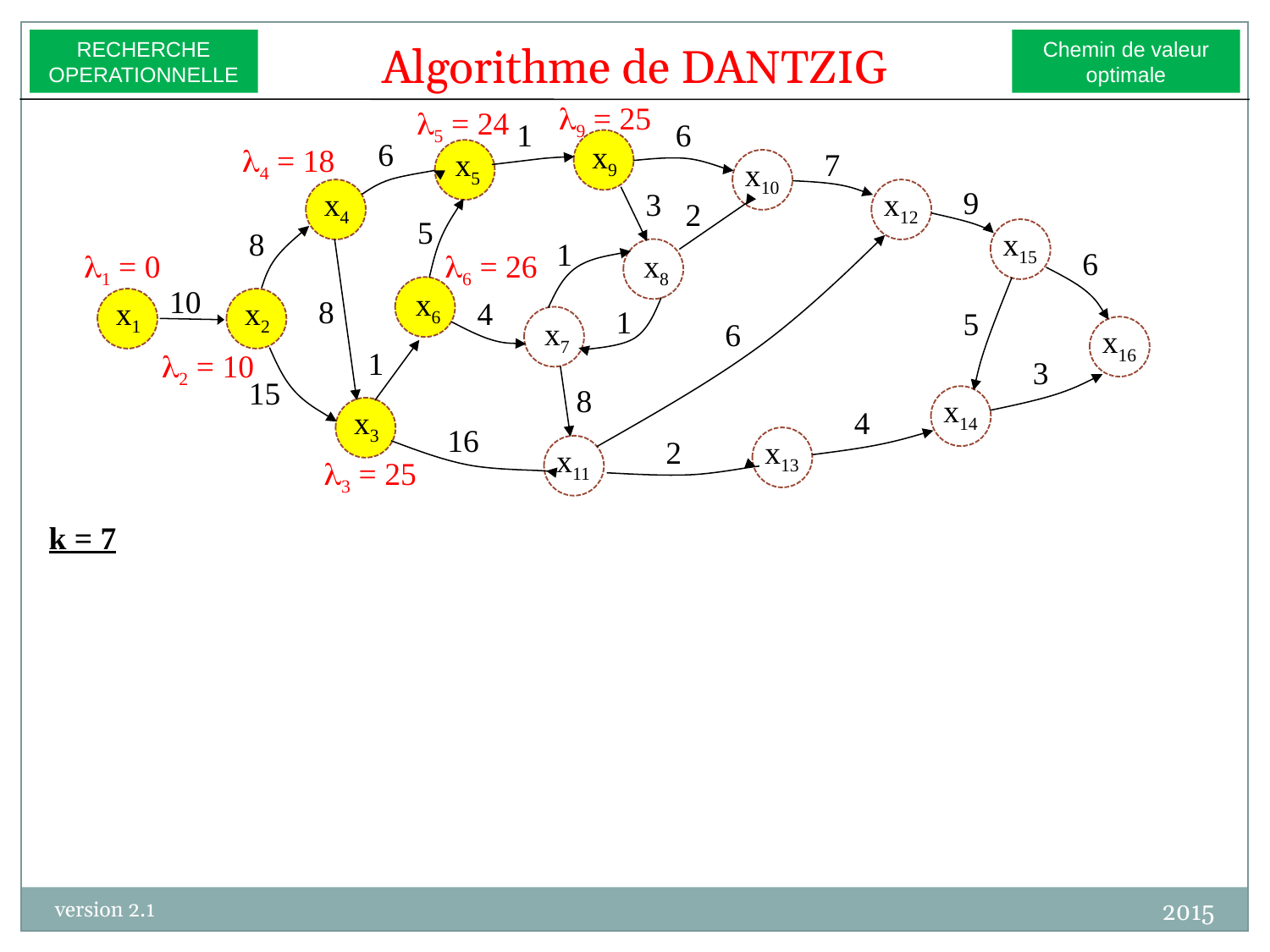

RECHERCHE
OPERATIONNELLE
Chemin de valeur
optimale
Algorithme de DANTZIG
λ9 = 25
λ5 = 24
1
6
6

x9
λ4 = 18
x5
7

x10

9
x4
3
x12

2

5

8
x15

1

6

λ1 = 0
λ6 = 26
x8

10

x6
8
x1
x2
4

1
5

x7
6
x16

1
λ2 = 10

3

15

8
x14

x3
4

16
2
x13

x11

λ3 = 25

k = 7	v(x3 , x11) λ11 = λ3 + v(x3 , x11) = 41 	E8 = E7 ∪ { x8 }
	v(x6 , x7) 	λ7 = λ6 + v(x6 , x7) = 30
	v(x9 , x8) 	λ8 = λ9 + v(x9 , x8) = 28
2015
version 2.1